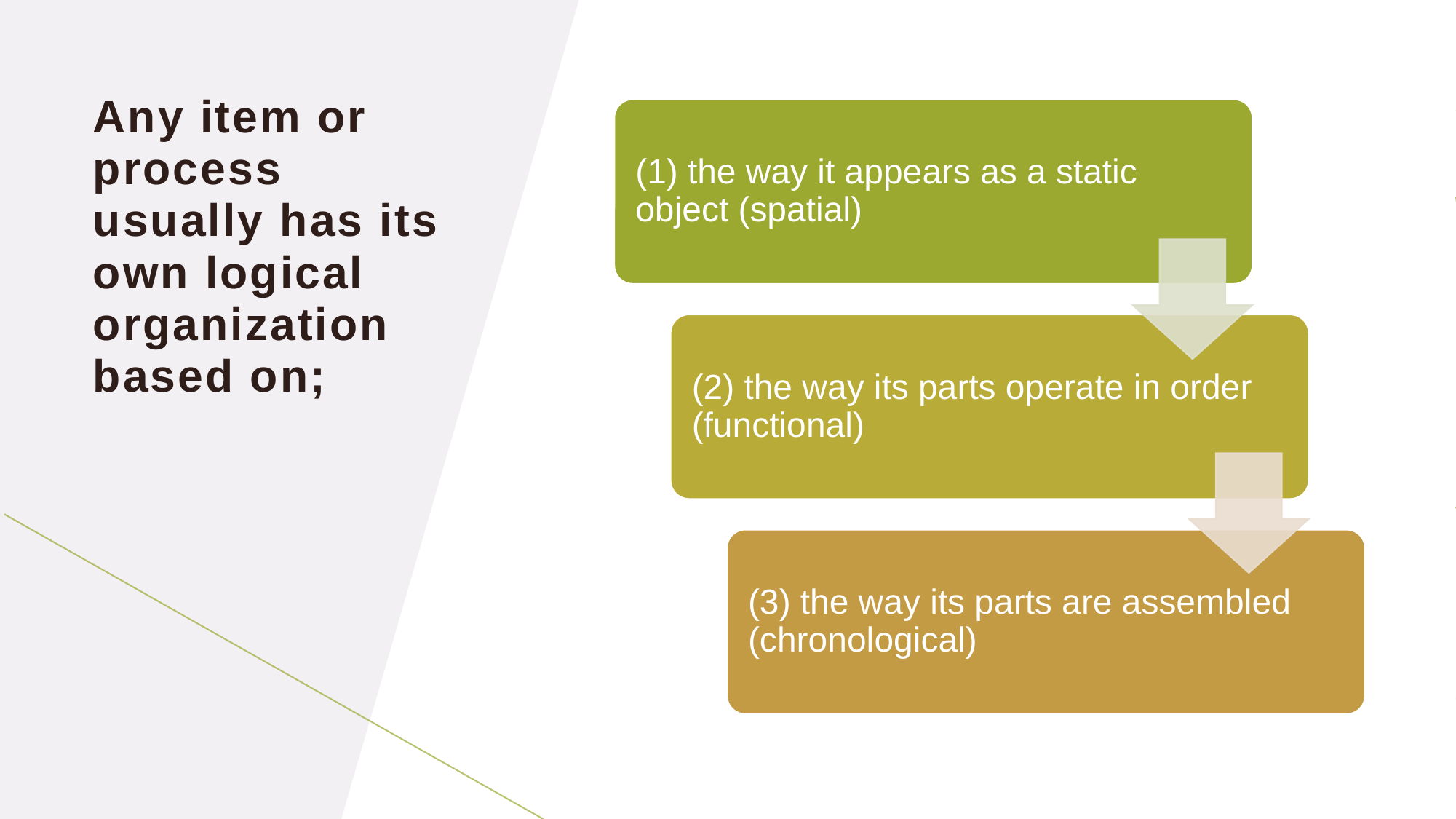

# Any item or process usually has its own logical organization based on;
(1) the way it appears as a static object (spatial)
(2) the way its parts operate in order (functional)
(3) the way its parts are assembled (chronological)